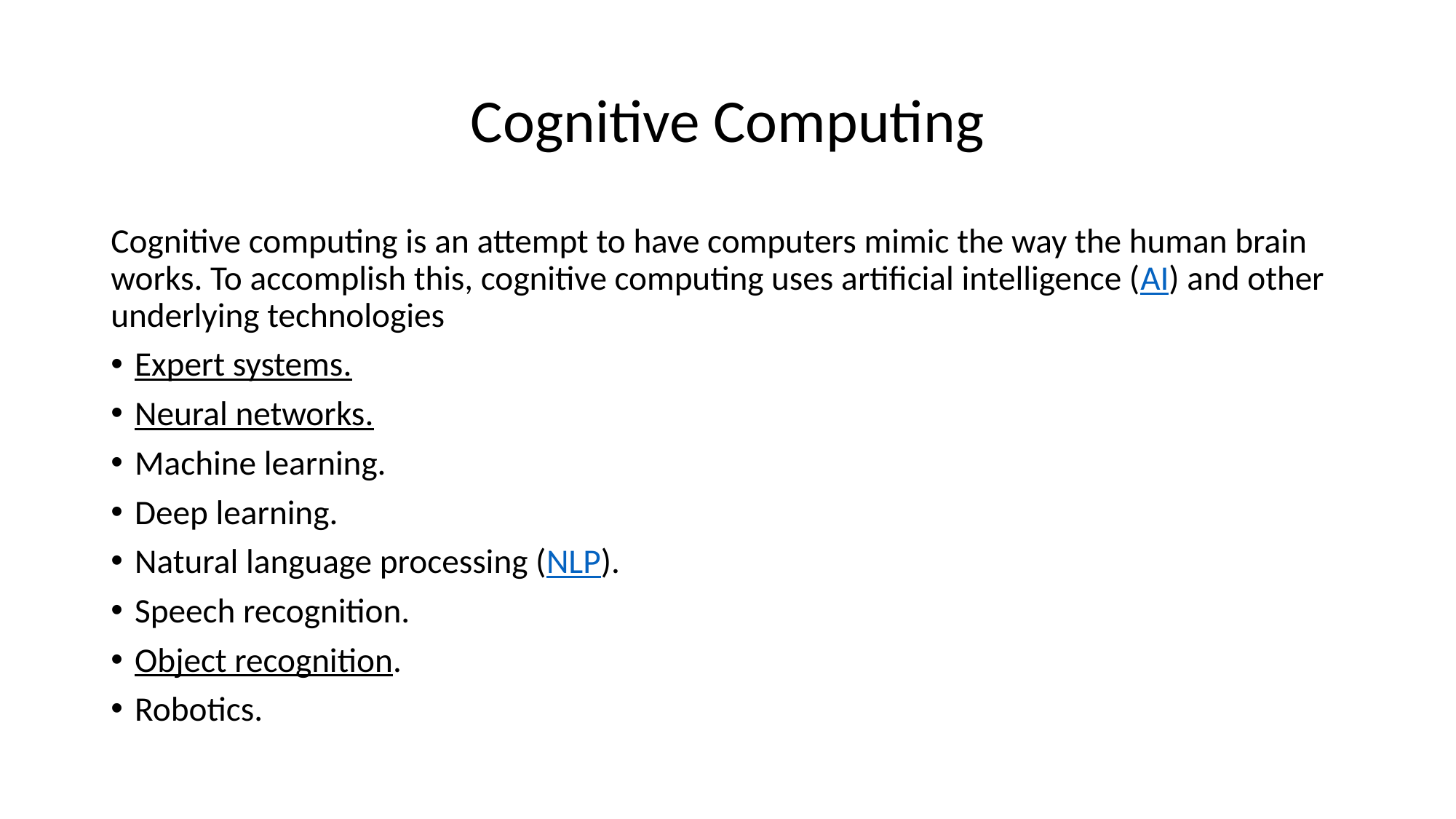

# Cognitive Computing
Cognitive computing is an attempt to have computers mimic the way the human brain works. To accomplish this, cognitive computing uses artificial intelligence (AI) and other underlying technologies
Expert systems.
Neural networks.
Machine learning.
Deep learning.
Natural language processing (NLP).
Speech recognition.
Object recognition.
Robotics.